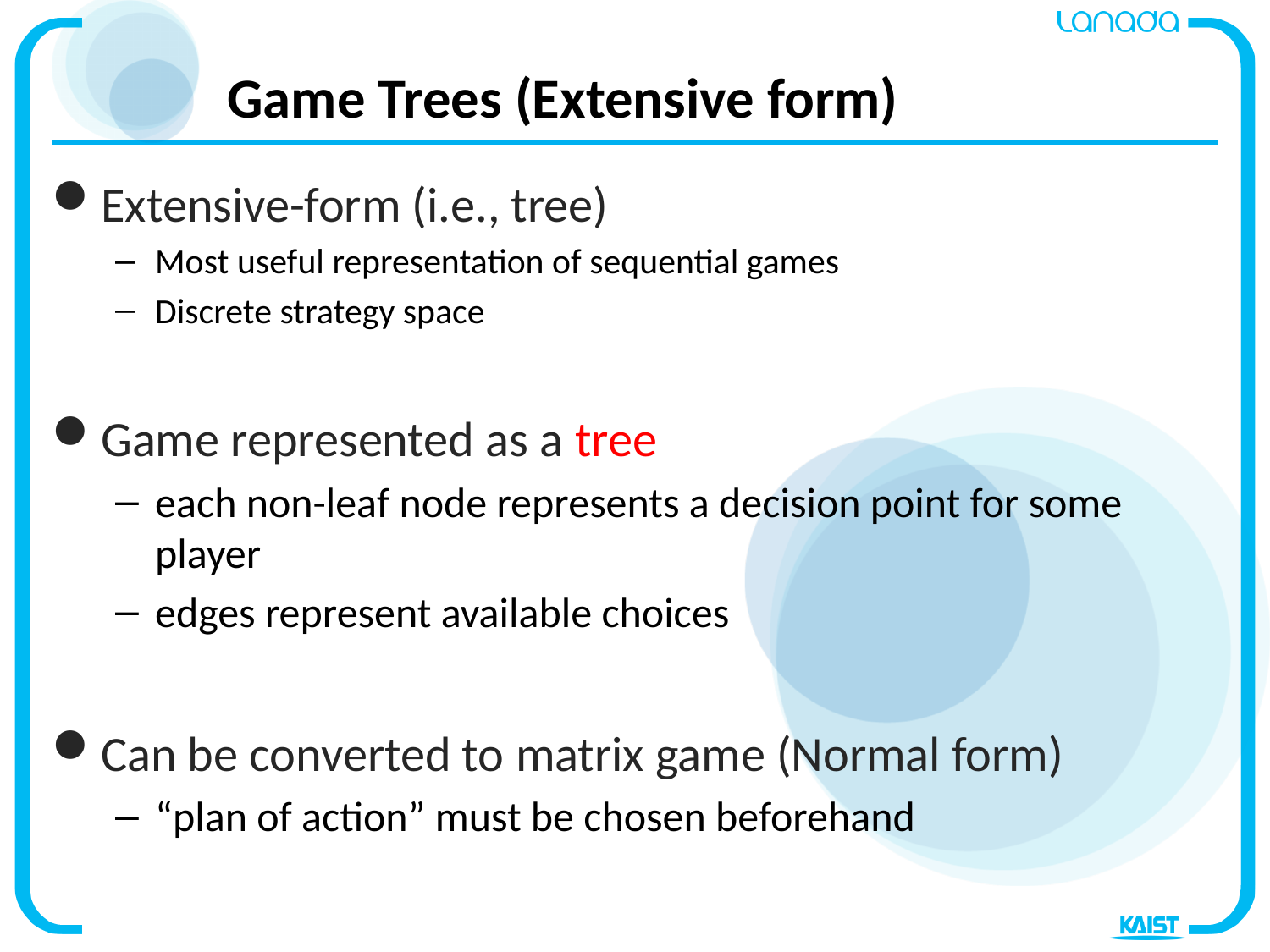

# Game Trees (Extensive form)
Extensive-form (i.e., tree)
Most useful representation of sequential games
Discrete strategy space

Game represented as a tree
each non-leaf node represents a decision point for some player
edges represent available choices

Can be converted to matrix game (Normal form)
“plan of action” must be chosen beforehand